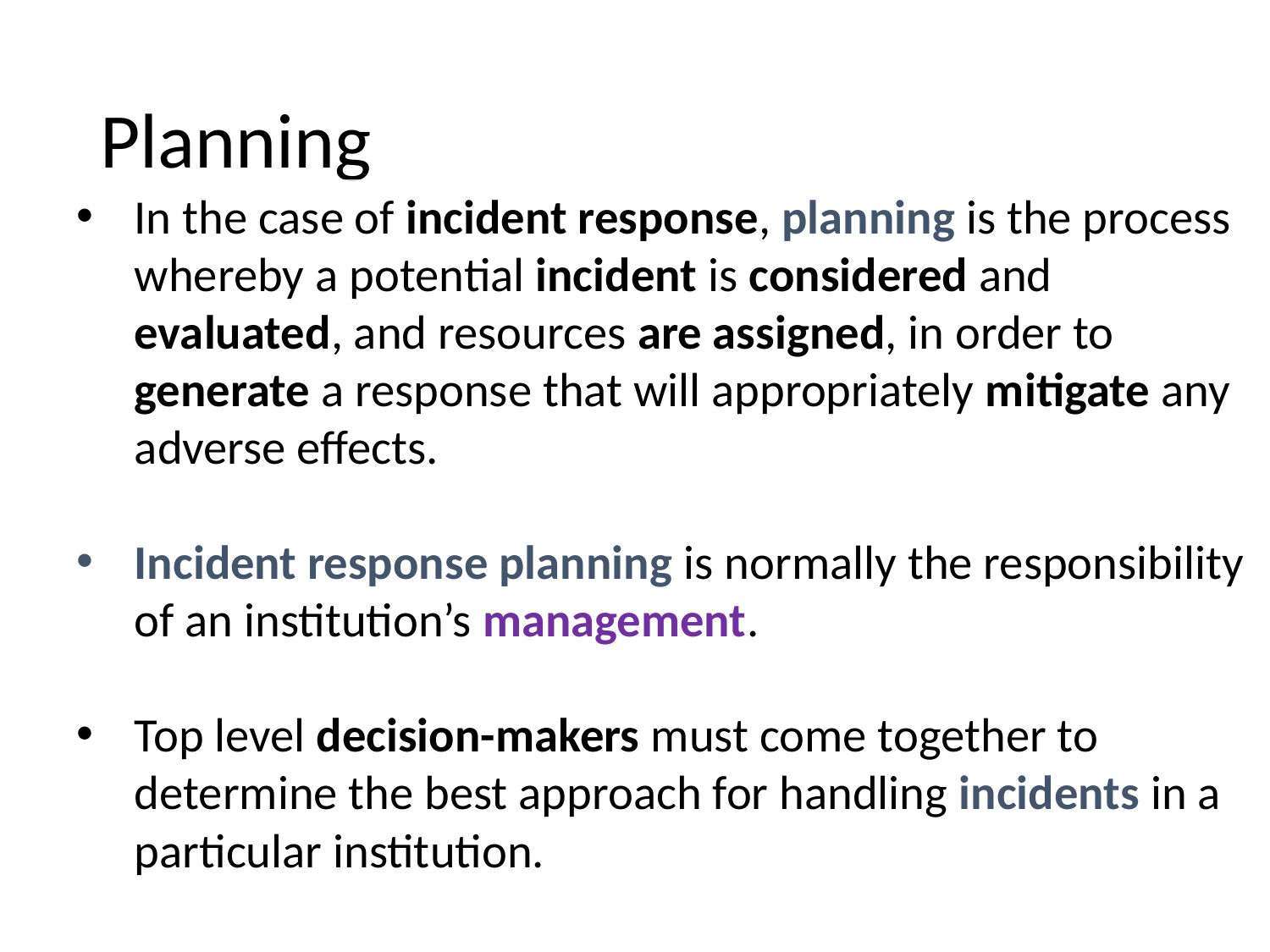

# Planning
In the case of incident response, planning is the process whereby a potential incident is considered and evaluated, and resources are assigned, in order to generate a response that will appropriately mitigate any adverse effects.

Incident response planning is normally the responsibility of an institution’s management.

Top level decision-makers must come together to determine the best approach for handling incidents in a particular institution.